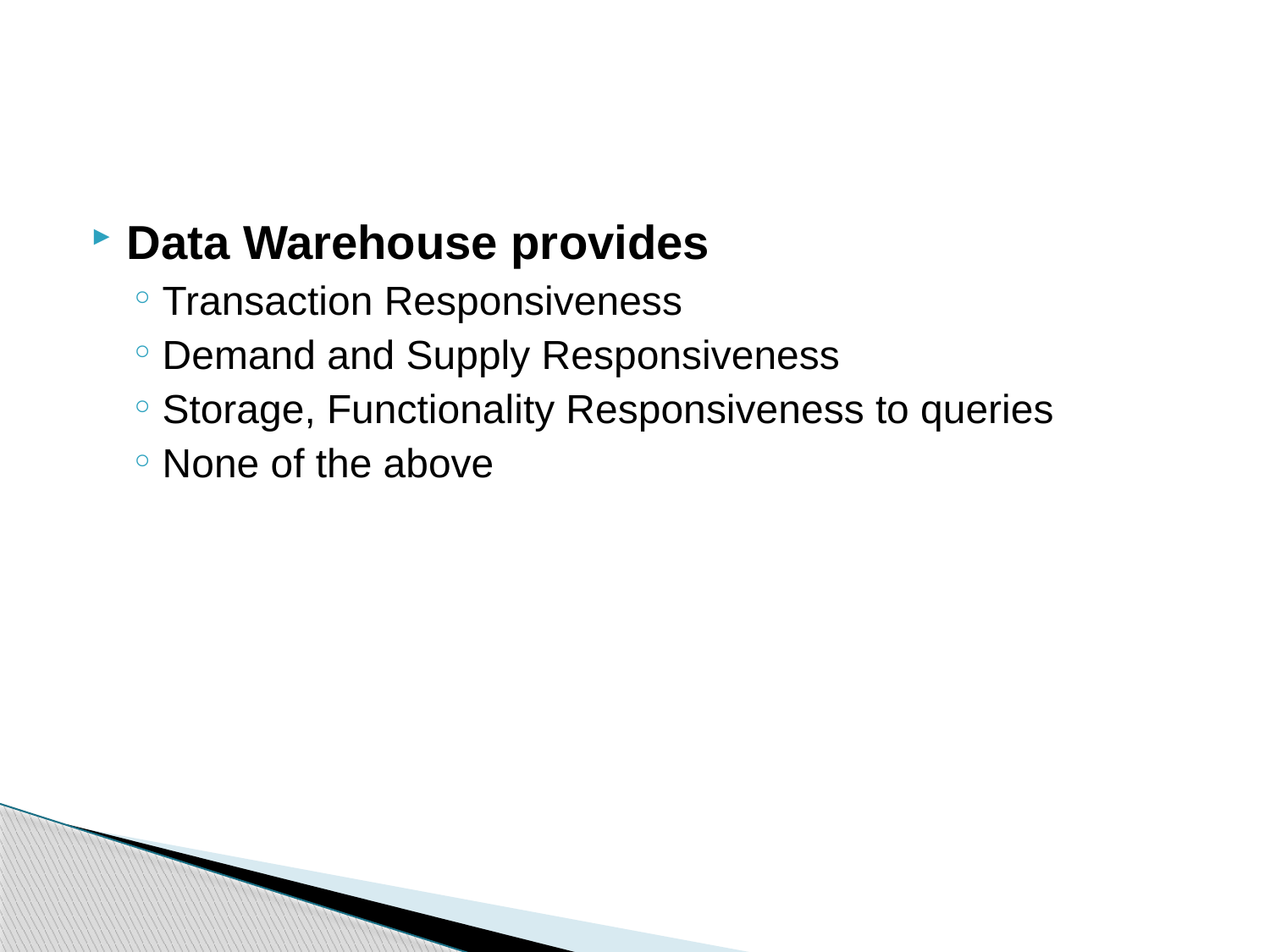

#
Data Warehouse provides
Transaction Responsiveness
Demand and Supply Responsiveness
Storage, Functionality Responsiveness to queries
None of the above